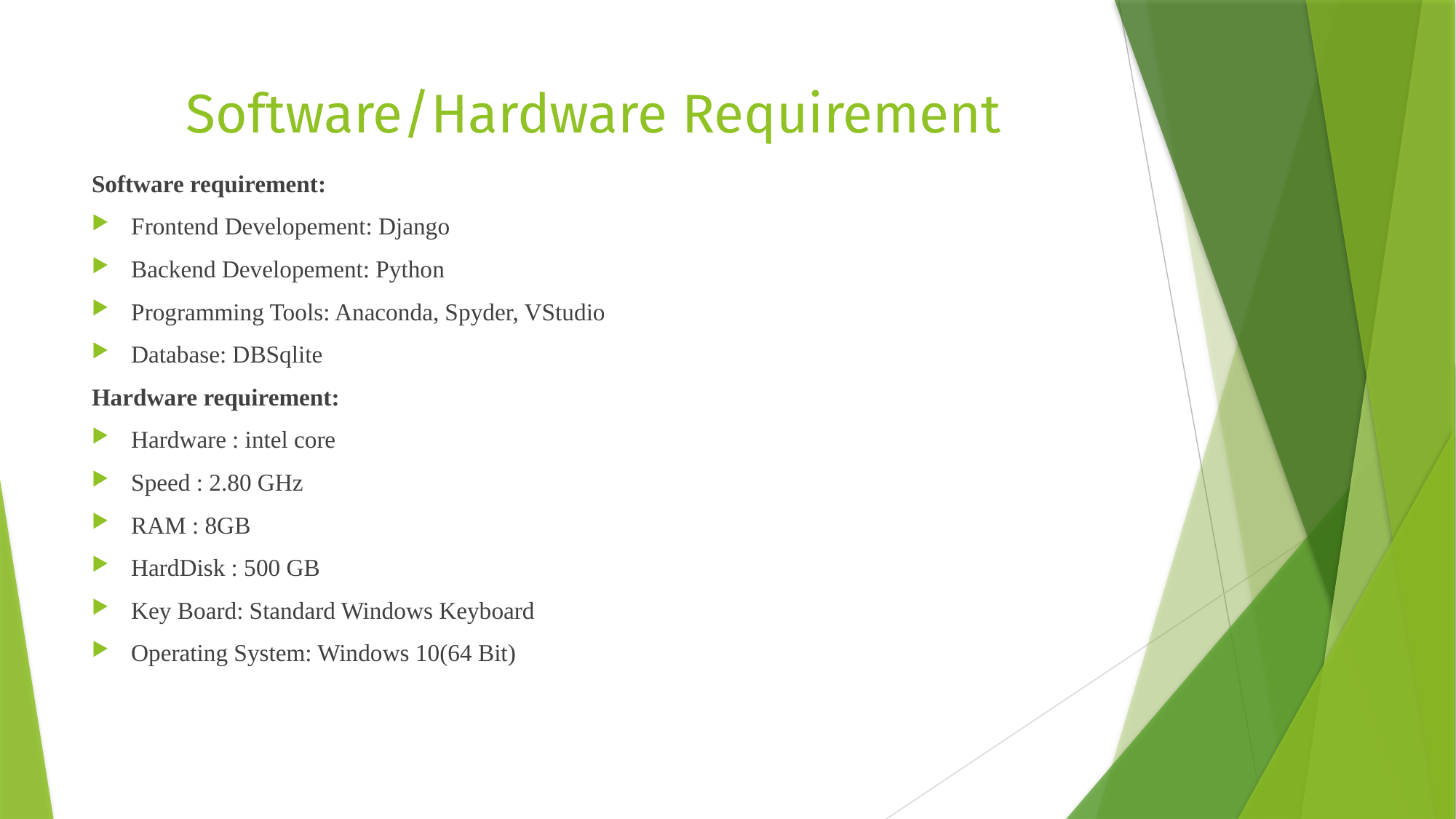

# Software/Hardware Requirement
Software requirement:
Frontend Developement: Django
Backend Developement: Python
Programming Tools: Anaconda, Spyder, VStudio
Database: DBSqlite
Hardware requirement:
Hardware : intel core
Speed : 2.80 GHz
RAM : 8GB
HardDisk : 500 GB
Key Board: Standard Windows Keyboard
Operating System: Windows 10(64 Bit)